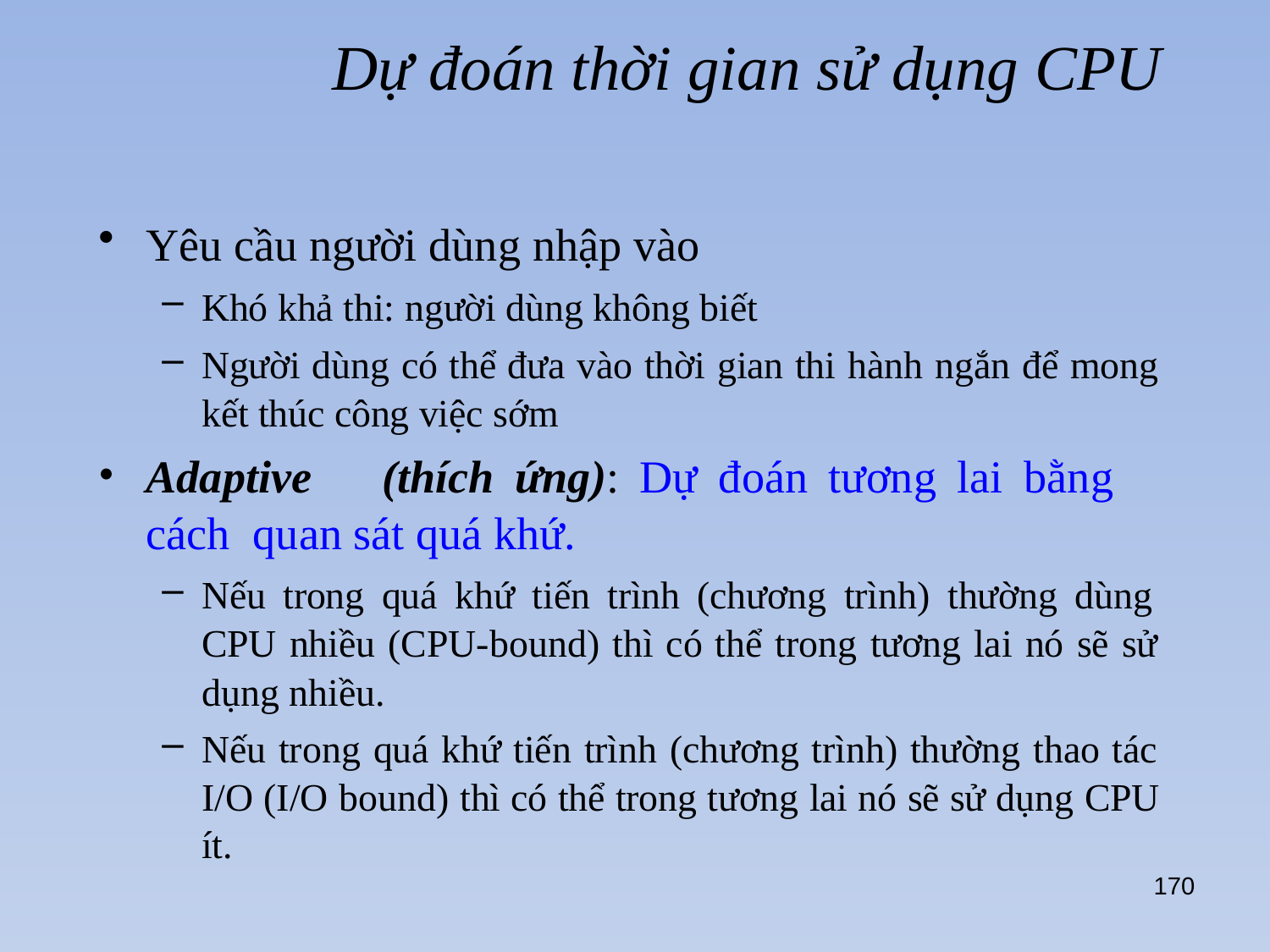

# Dự đoán thời gian sử dụng CPU
Yêu cầu người dùng nhập vào
Khó khả thi: người dùng không biết
Người dùng có thể đưa vào thời gian thi hành ngắn để mong  kết thúc công việc sớm
Adaptive	(thích	ứng):	Dự	đoán	tương	lai	bằng	cách  quan sát quá khứ.
Nếu trong quá khứ tiến trình (chương trình) thường dùng  CPU nhiều (CPU-bound) thì có thể trong tương lai nó sẽ sử  dụng nhiều.
Nếu trong quá khứ tiến trình (chương trình) thường thao tác  I/O (I/O bound) thì có thể trong tương lai nó sẽ sử dụng CPU  ít.
170